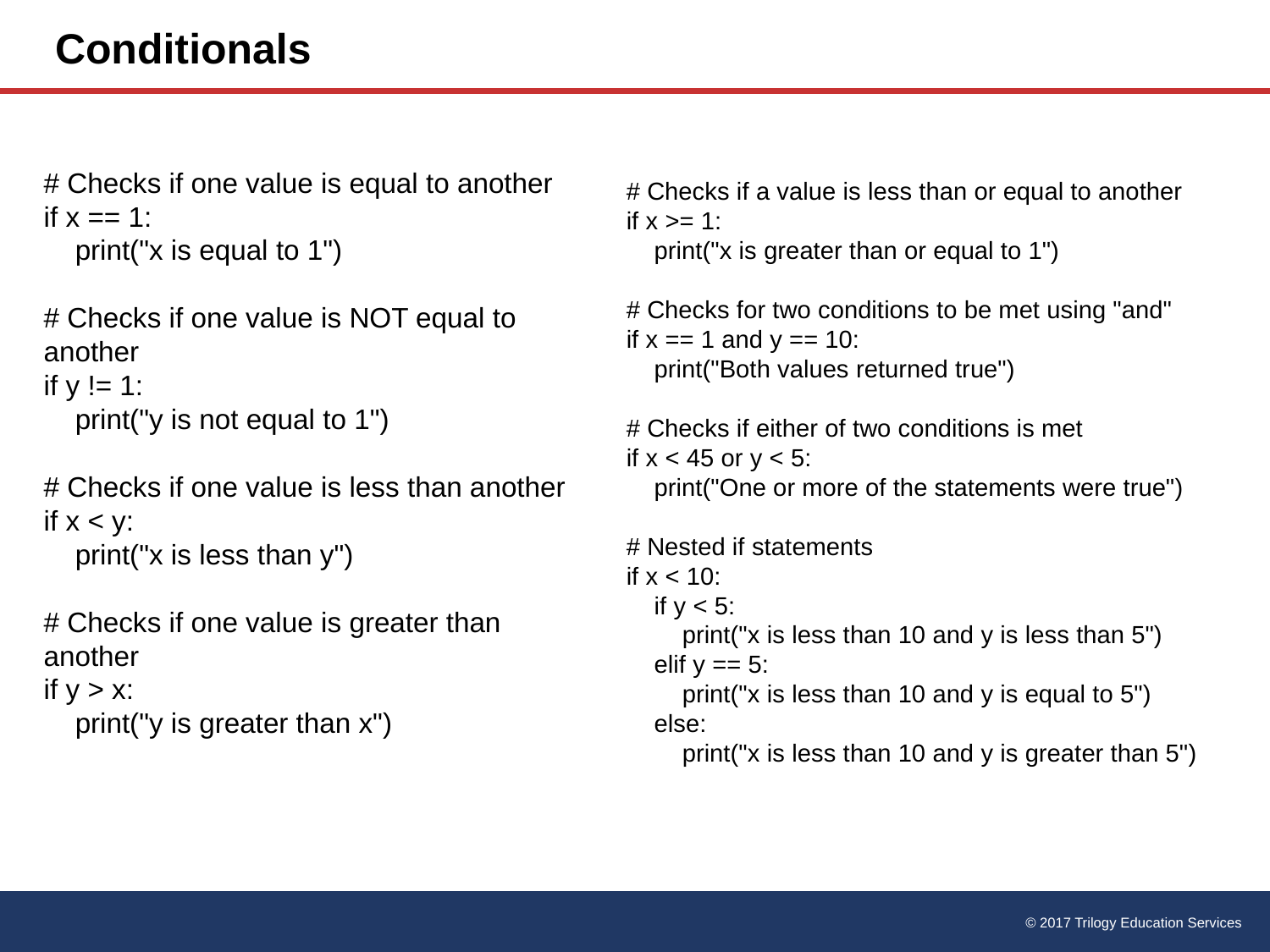

# Conditionals
# Checks if one value is equal to another
if x == 1:
    print("x is equal to 1")

# Checks if one value is NOT equal to another
if y != 1:
    print("y is not equal to 1")

# Checks if one value is less than another
if x < y:
    print("x is less than y")

# Checks if one value is greater than another
if y > x:
    print("y is greater than x")

# Checks if a value is less than or equal to another
if x >= 1:
    print("x is greater than or equal to 1")

# Checks for two conditions to be met using "and"
if x == 1 and y == 10:
    print("Both values returned true")

# Checks if either of two conditions is met
if x < 45 or y < 5:
    print("One or more of the statements were true")

# Nested if statements
if x < 10:
    if y < 5:
        print("x is less than 10 and y is less than 5")
    elif y == 5:
        print("x is less than 10 and y is equal to 5")
    else:
        print("x is less than 10 and y is greater than 5")